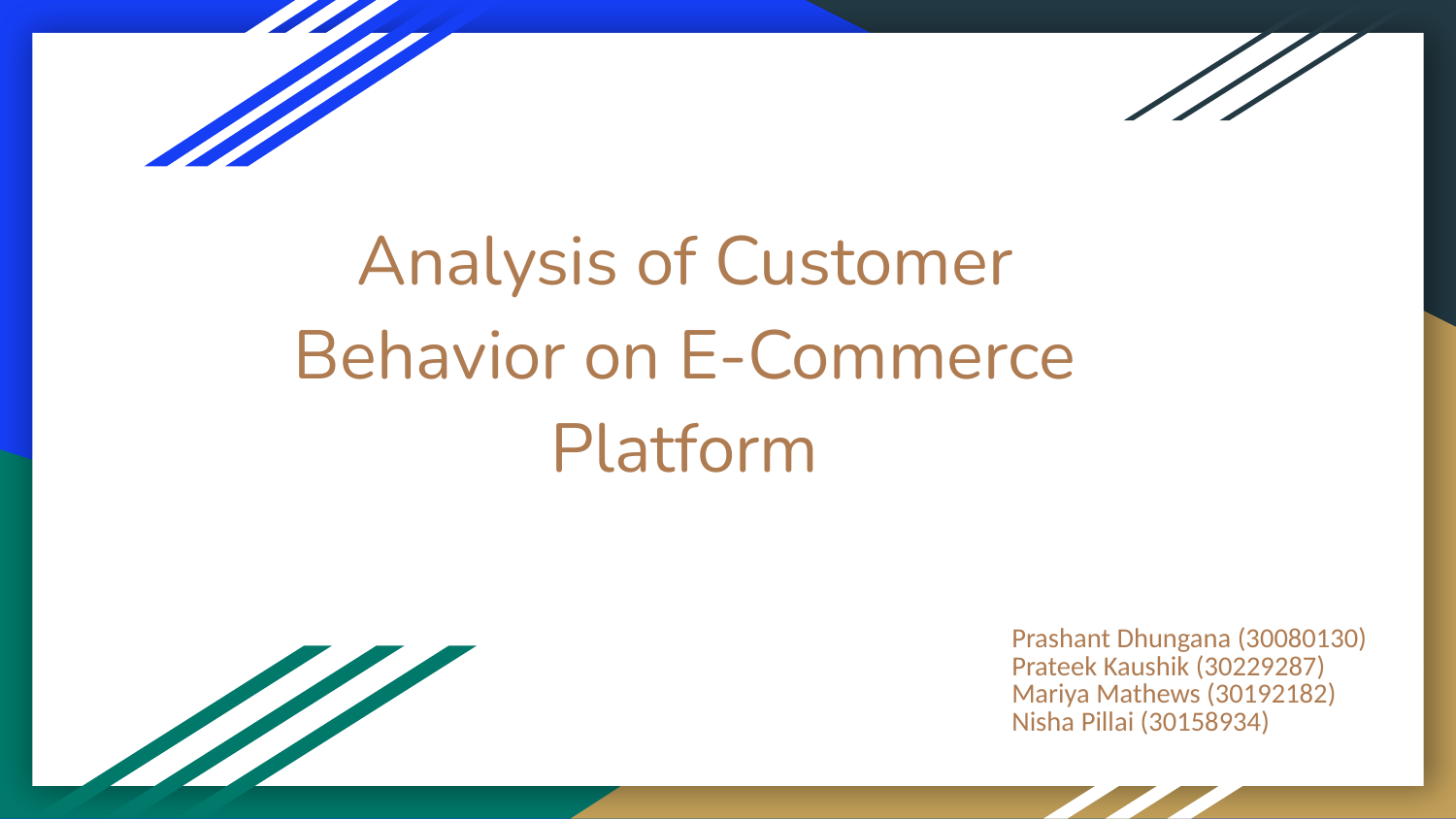

# Analysis of Customer Behavior on E-Commerce Platform
Prashant Dhungana (30080130)
Prateek Kaushik (30229287)
Mariya Mathews (30192182)
Nisha Pillai (30158934)